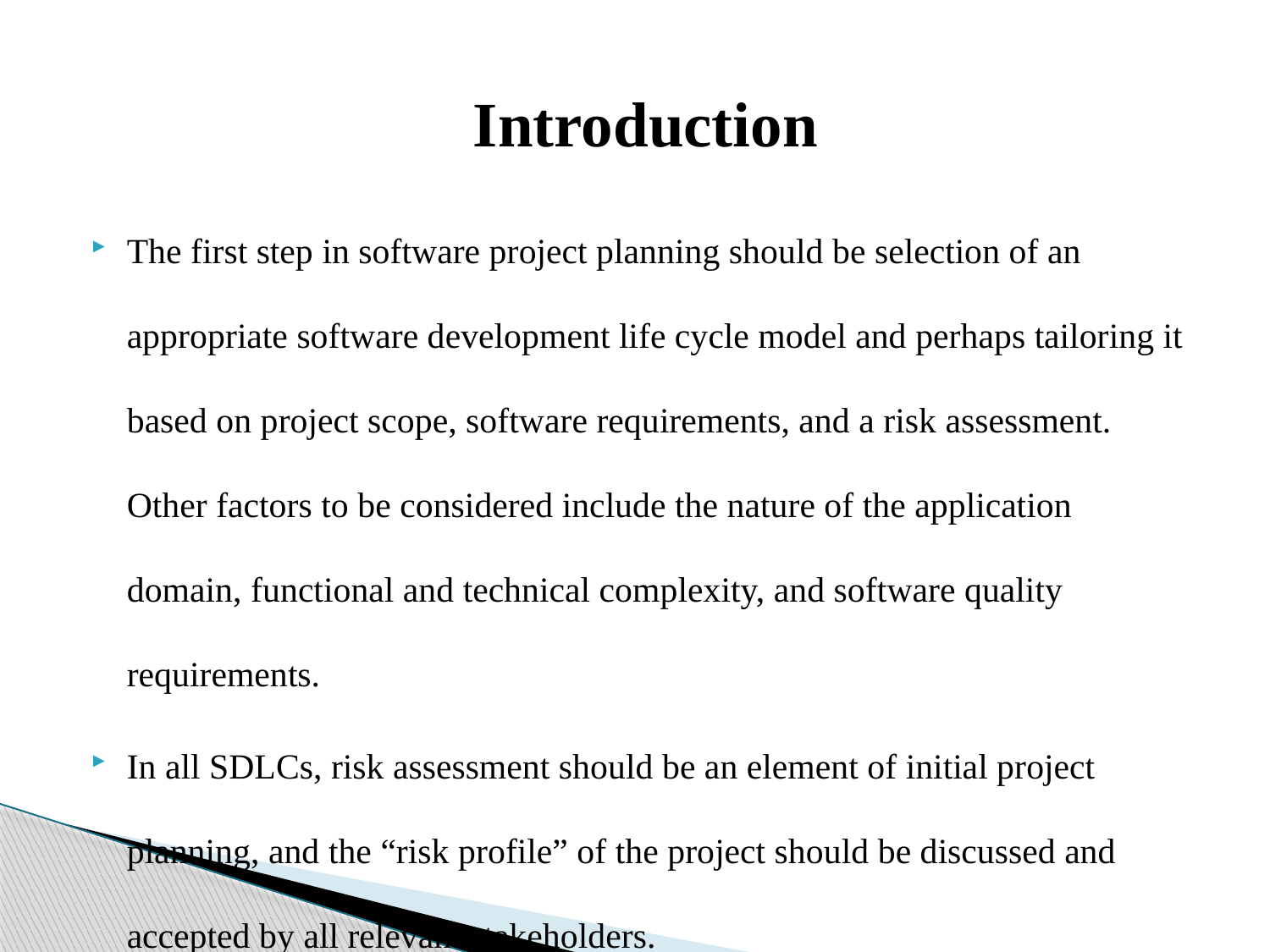

# Introduction
The first step in software project planning should be selection of an appropriate software development life cycle model and perhaps tailoring it based on project scope, software requirements, and a risk assessment. Other factors to be considered include the nature of the application domain, functional and technical complexity, and software quality requirements.
In all SDLCs, risk assessment should be an element of initial project planning, and the “risk profile” of the project should be discussed and accepted by all relevant stakeholders.